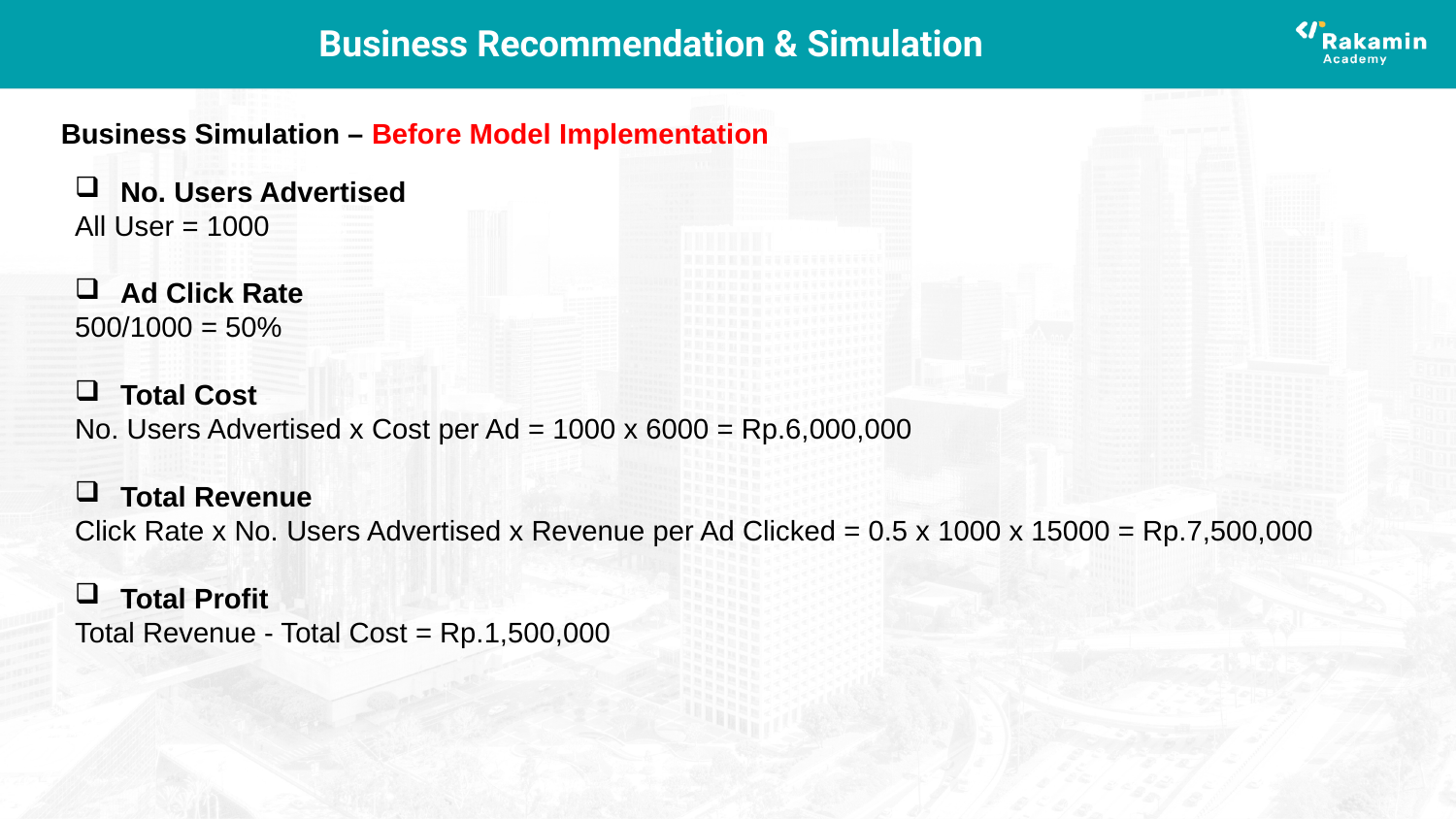

# Business Recommendation & Simulation
Business Simulation – Before Model Implementation

No. Users Advertised
All User = 1000

Ad Click Rate
500/1000 = 50%

Total Cost
No. Users Advertised x Cost per Ad = 1000 x 6000 = Rp.6,000,000

Total Revenue
Click Rate x No. Users Advertised x Revenue per Ad Clicked = 0.5 x 1000 x 15000 = Rp.7,500,000

Total Profit
Total Revenue - Total Cost = Rp.1,500,000